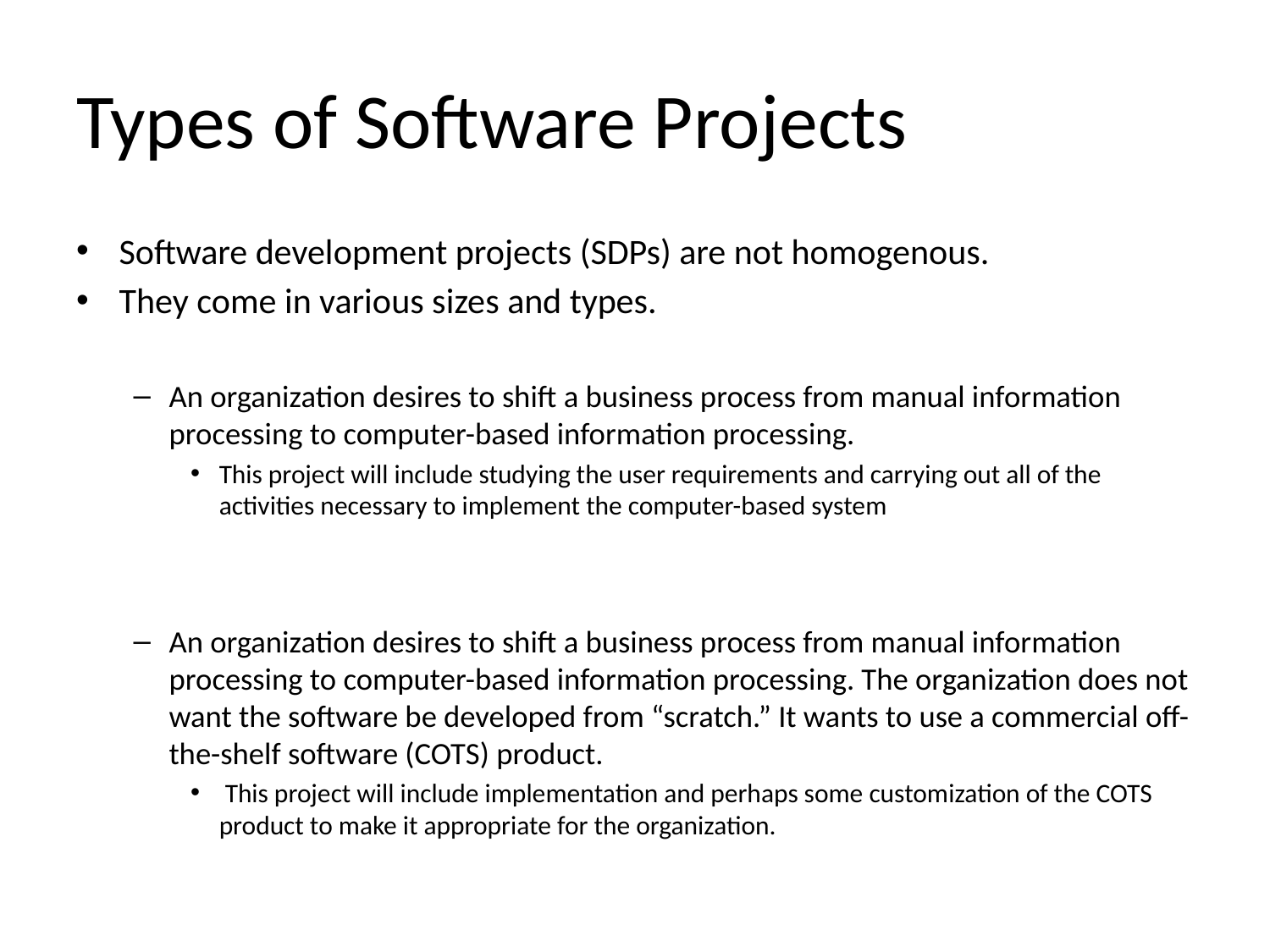

# Types of Software Projects
Software development projects (SDPs) are not homogenous.
They come in various sizes and types.

An organization desires to shift a business process from manual information processing to computer-based information processing.
This project will include studying the user requirements and carrying out all of the activities necessary to implement the computer-based system

An organization desires to shift a business process from manual information processing to computer-based information processing. The organization does not want the software be developed from “scratch.” It wants to use a commercial off-the-shelf software (COTS) product.
 This project will include implementation and perhaps some customization of the COTS product to make it appropriate for the organization.